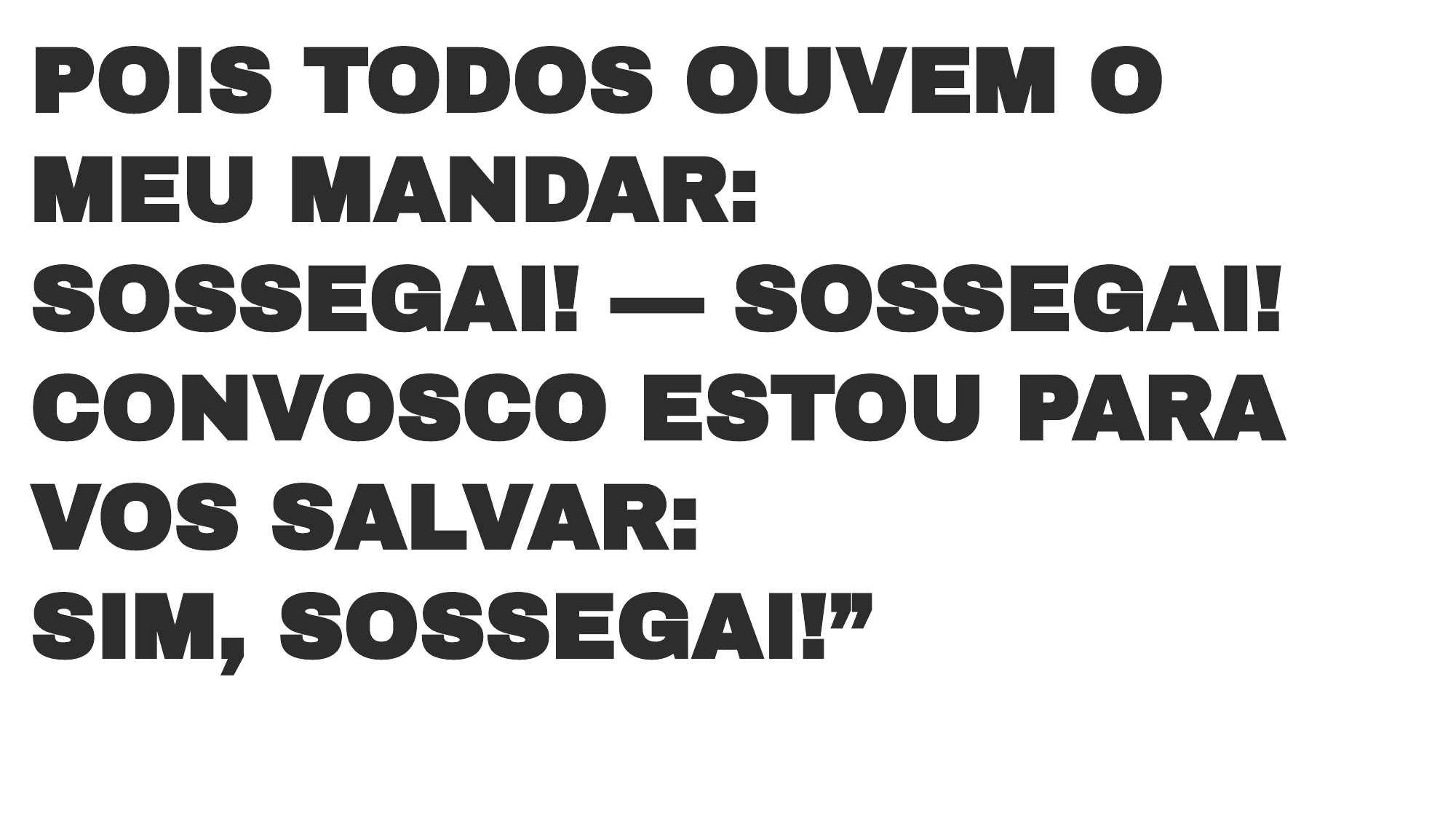

POIS TODOS OUVEM O MEU MANDAR:
SOSSEGAI! — SOSSEGAI!
CONVOSCO ESTOU PARA VOS SALVAR:
SIM, SOSSEGAI!”